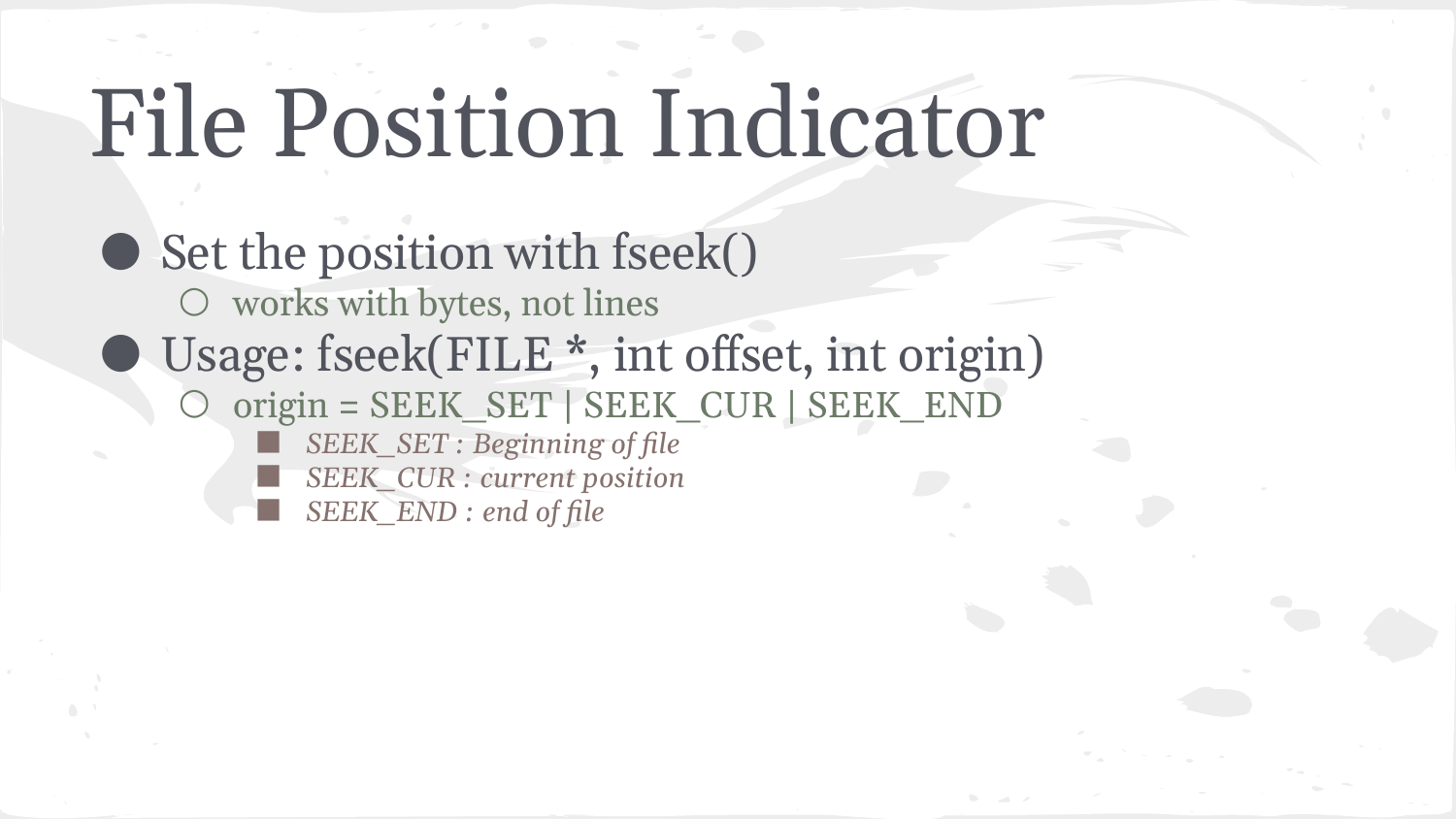

# File Position Indicator
Set the position with fseek()
works with bytes, not lines
Usage: fseek(FILE *, int offset, int origin)
origin = SEEK_SET | SEEK_CUR | SEEK_END
SEEK_SET : Beginning of file
SEEK_CUR : current position
SEEK_END : end of file